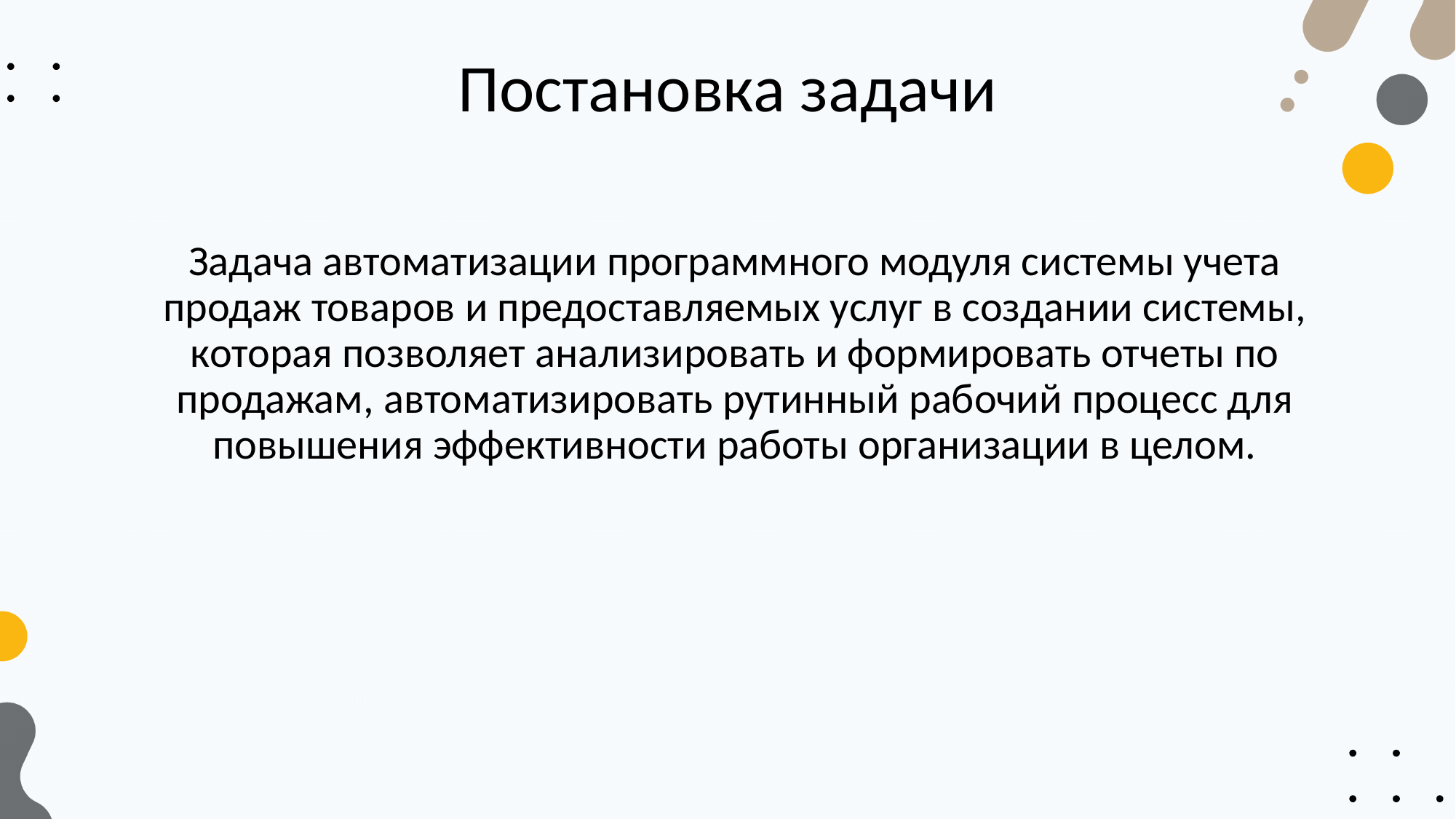

# Постановка задачи
Задача автоматизации программного модуля системы учета продаж товаров и предоставляемых услуг в создании системы, которая позволяет анализировать и формировать отчеты по продажам, автоматизировать рутинный рабочий процесс для повышения эффективности работы организации в целом.